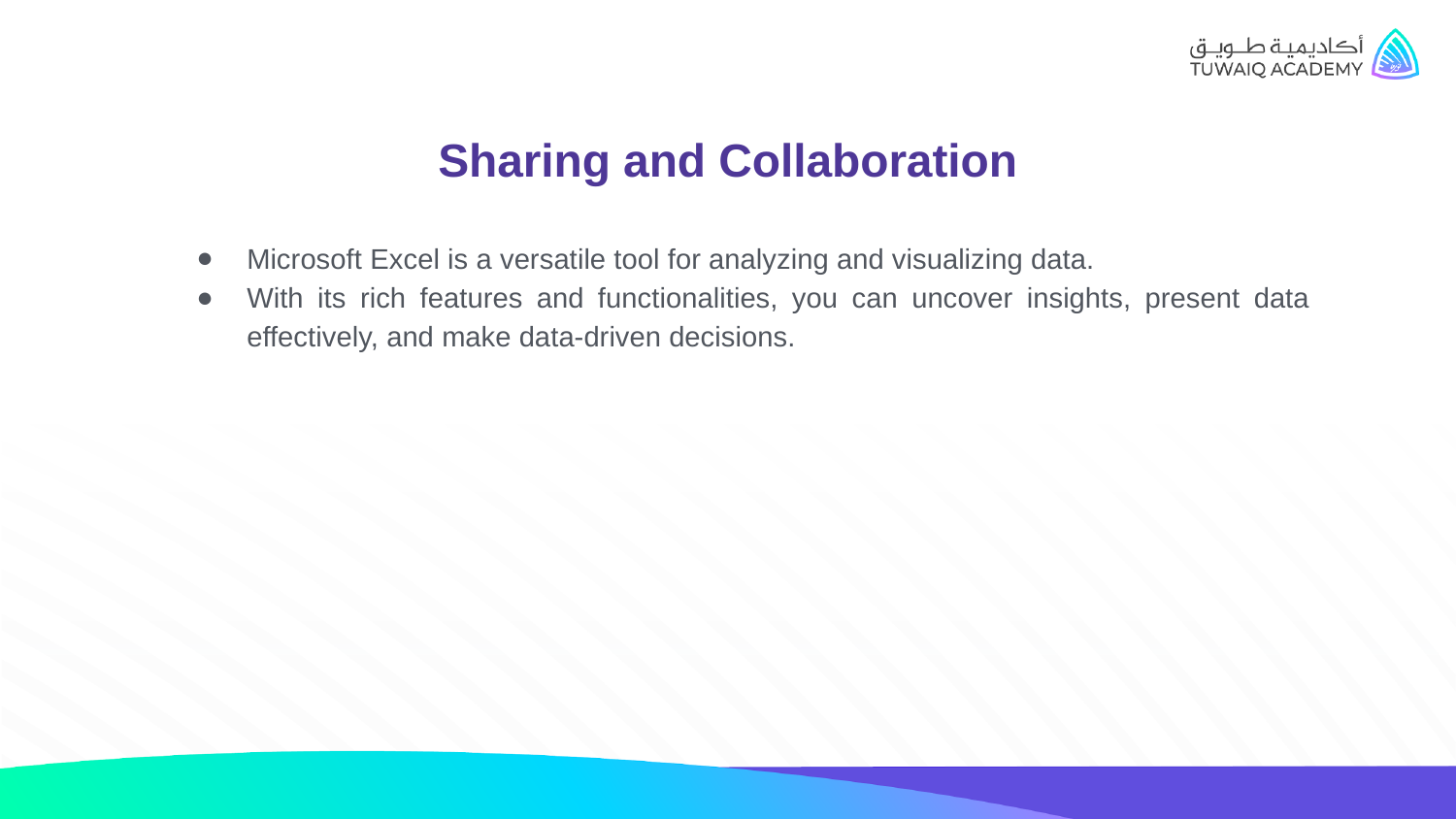

# Sharing and Collaboration
Microsoft Excel is a versatile tool for analyzing and visualizing data.
With its rich features and functionalities, you can uncover insights, present data effectively, and make data-driven decisions.